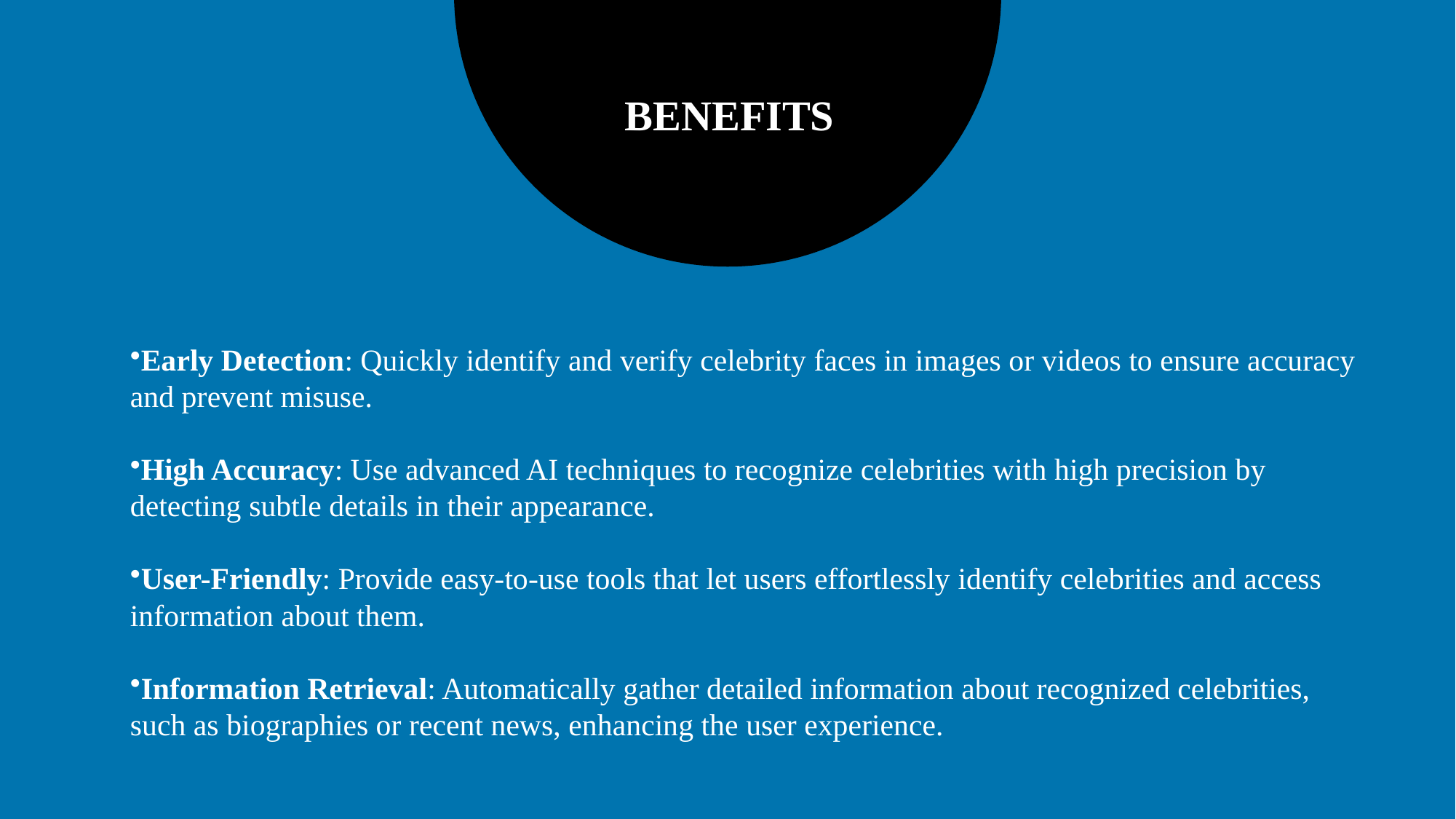

BENEFITS
Early Detection: Quickly identify and verify celebrity faces in images or videos to ensure accuracy and prevent misuse.

High Accuracy: Use advanced AI techniques to recognize celebrities with high precision by detecting subtle details in their appearance.

User-Friendly: Provide easy-to-use tools that let users effortlessly identify celebrities and access information about them.

Information Retrieval: Automatically gather detailed information about recognized celebrities, such as biographies or recent news, enhancing the user experience.